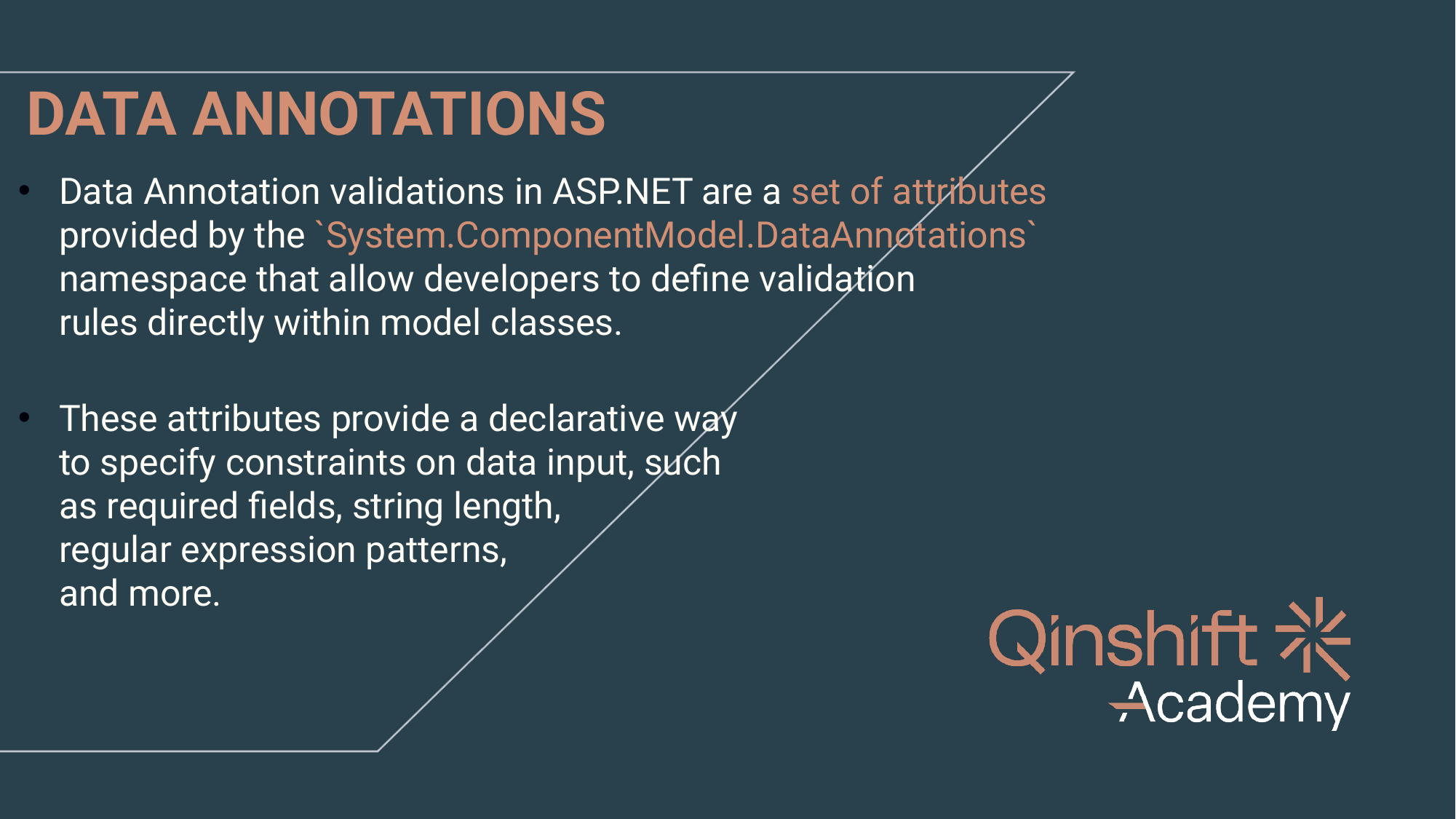

DATA ANNOTATIONS
Data Annotation validations in ASP.NET are a set of attributes provided by the `System.ComponentModel.DataAnnotations` namespace that allow developers to define validation
rules directly within model classes.
These attributes provide a declarative way
to specify constraints on data input, such
as required fields, string length,
regular expression patterns,
and more.